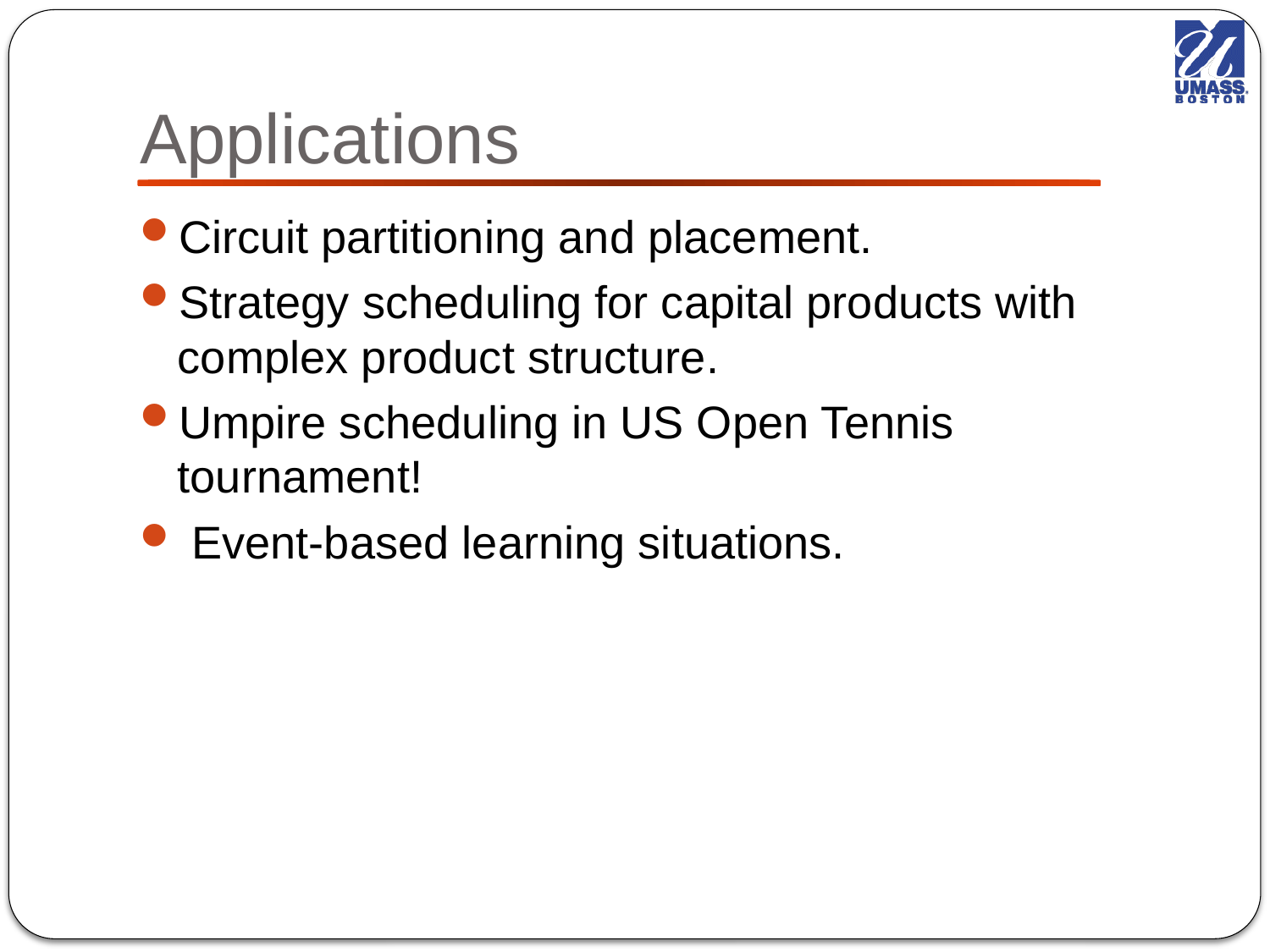

# Applications
Circuit partitioning and placement.
Strategy scheduling for capital products with complex product structure.
Umpire scheduling in US Open Tennis tournament!
 Event-based learning situations.